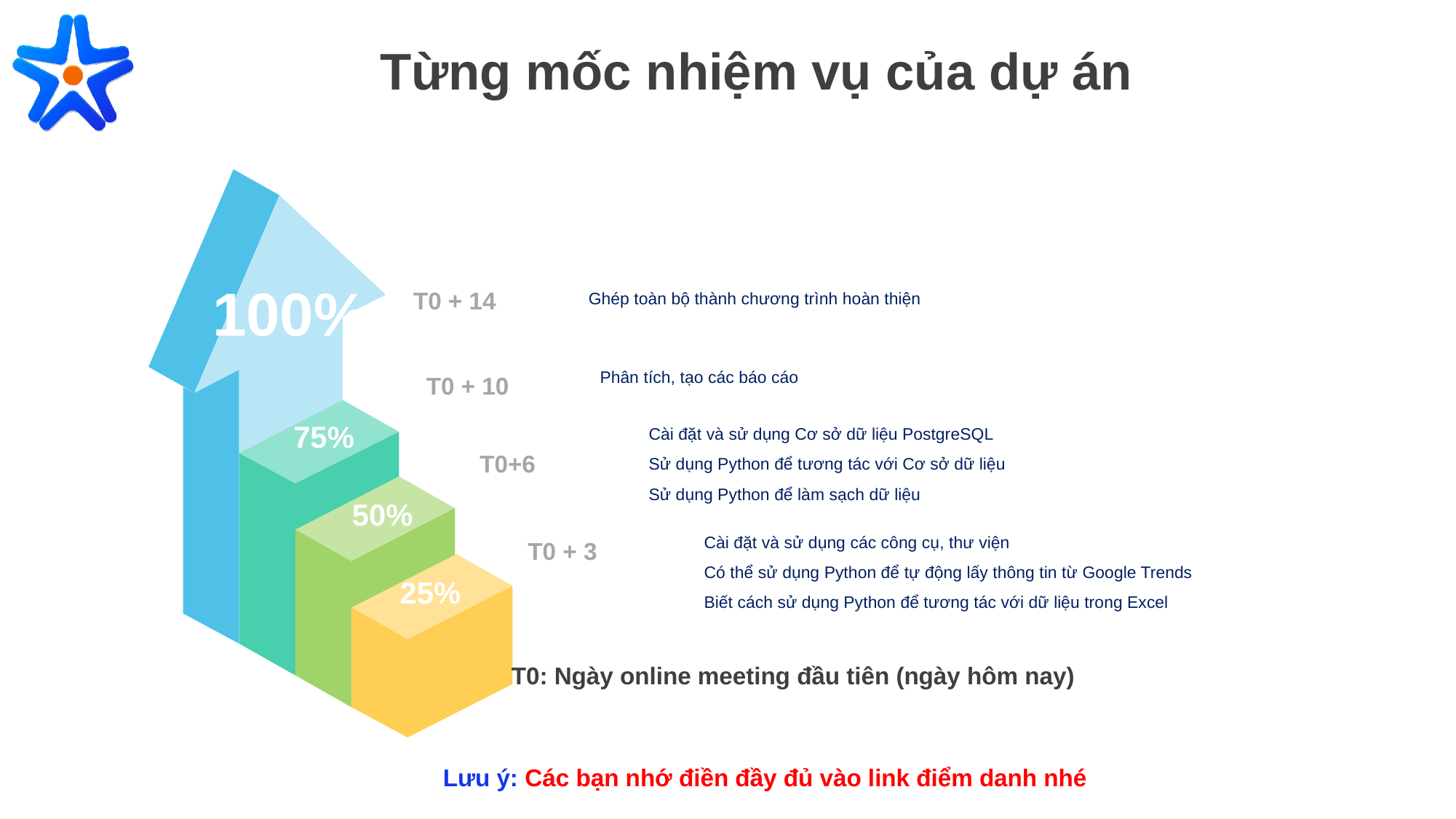

Từng mốc nhiệm vụ của dự án

100%

Ghép toàn bộ thành chương trình hoàn thiện
T0 + 14
Phân tích, tạo các báo cáo
T0 + 10
Cài đặt và sử dụng Cơ sở dữ liệu PostgreSQL
Sử dụng Python để tương tác với Cơ sở dữ liệu
Sử dụng Python để làm sạch dữ liệu
75%
T0+6
50%
Cài đặt và sử dụng các công cụ, thư viện
Có thể sử dụng Python để tự động lấy thông tin từ Google Trends
Biết cách sử dụng Python để tương tác với dữ liệu trong Excel
T0 + 3
25%
T0: Ngày online meeting đầu tiên (ngày hôm nay)
Lưu ý: Các bạn nhớ điền đầy đủ vào link điểm danh nhé